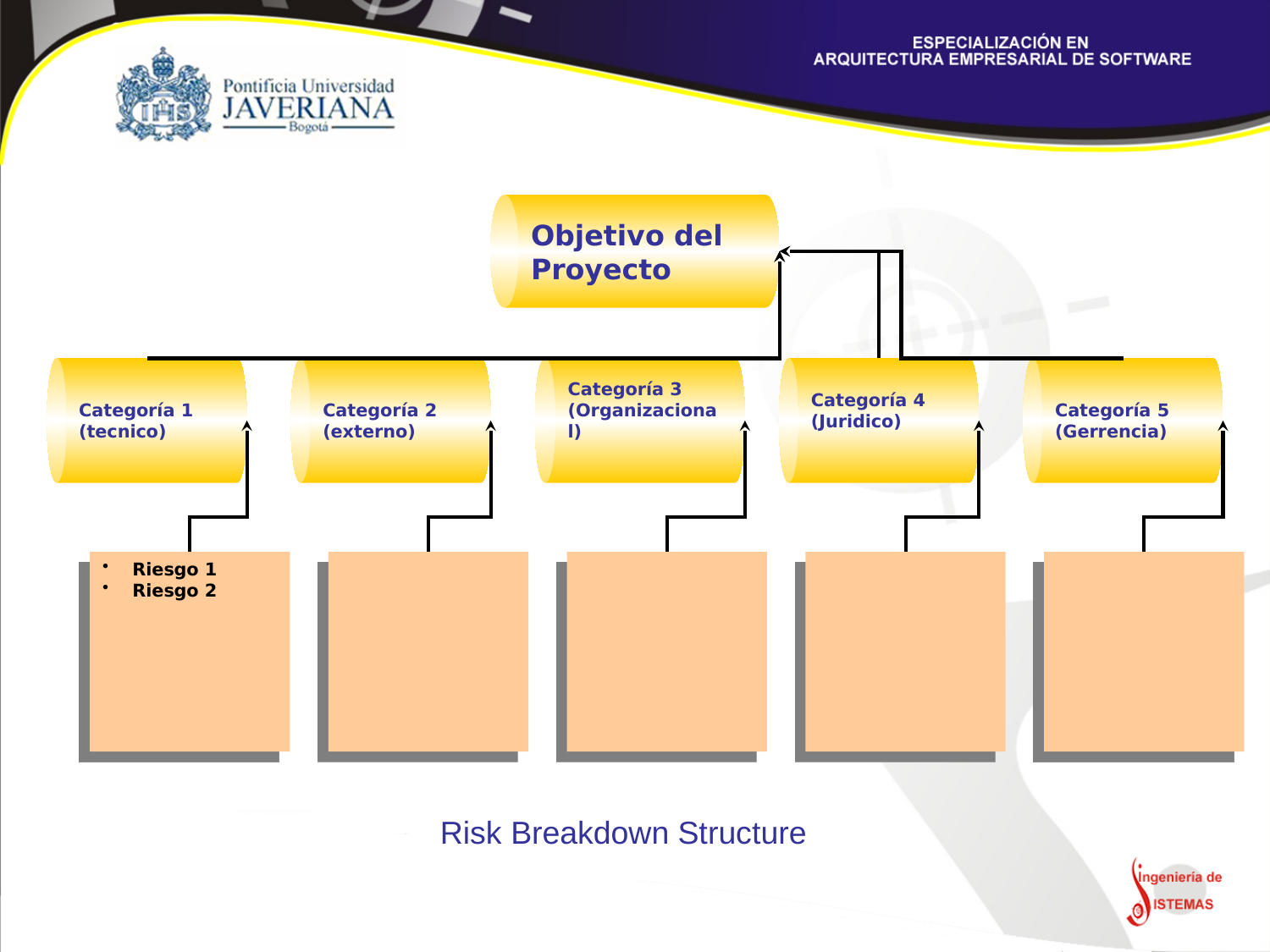

Objetivo del
Proyecto
Categoría 3
(Organizacional)

Categoría 5
(Gerrencia)
Categoría 1
(tecnico)
Categoría 2
(externo)
Categoría 4
(Juridico)

Riesgo 1
Riesgo 2

Risk Breakdown Structure